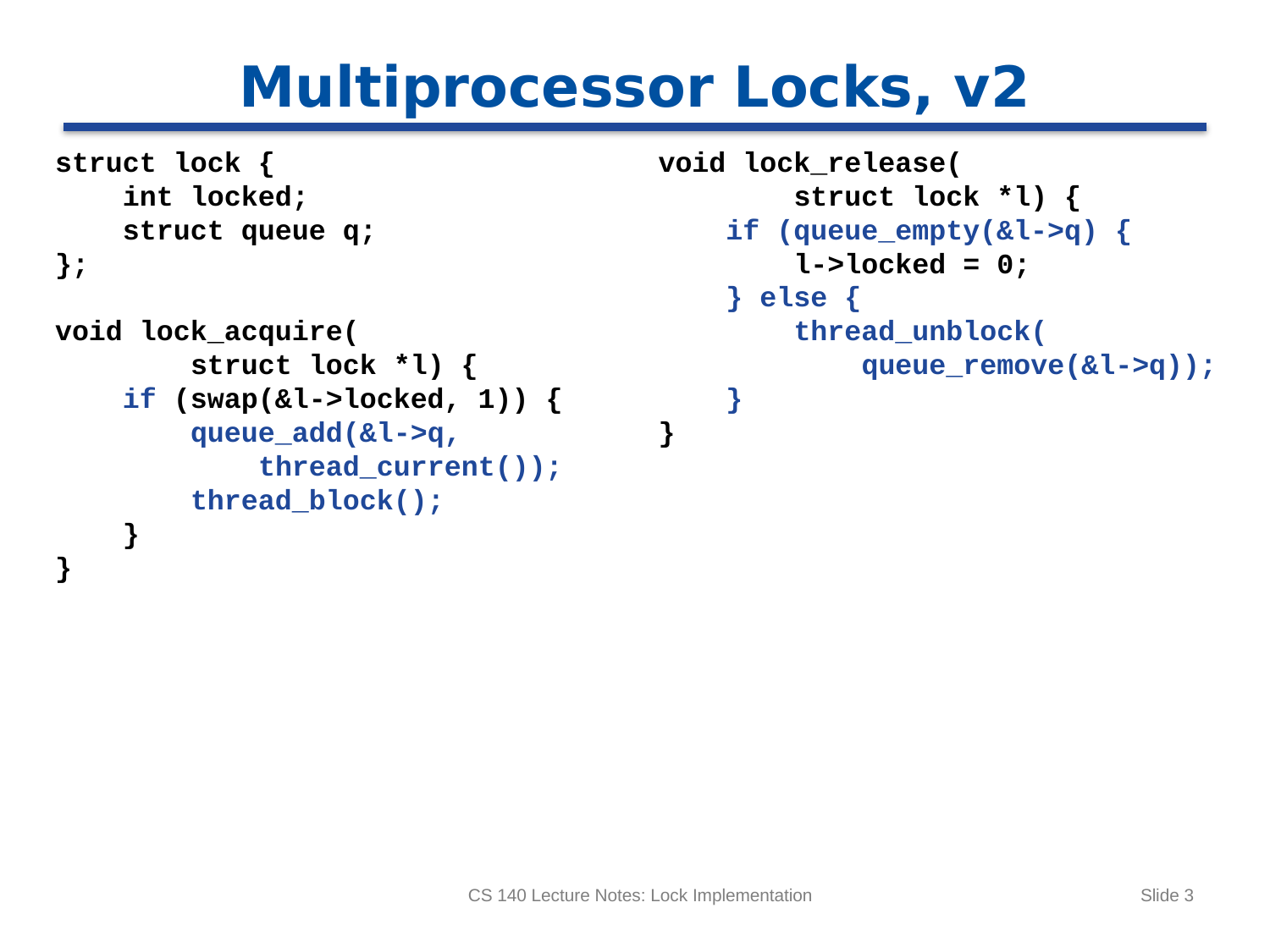

# Multiprocessor Locks, v2
struct lock {
    int locked;
    struct queue q;
};

void lock_acquire(
        struct lock *l) {
    if (swap(&l->locked, 1)) {
        queue_add(&l->q,
            thread_current());
        thread_block();
    }
}
void lock_release(
        struct lock *l) {
    if (queue_empty(&l->q) {
        l->locked = 0;
    } else {
        thread_unblock(
            queue_remove(&l->q));
    }
}

CS 140 Lecture Notes: Lock Implementation
Slide 3